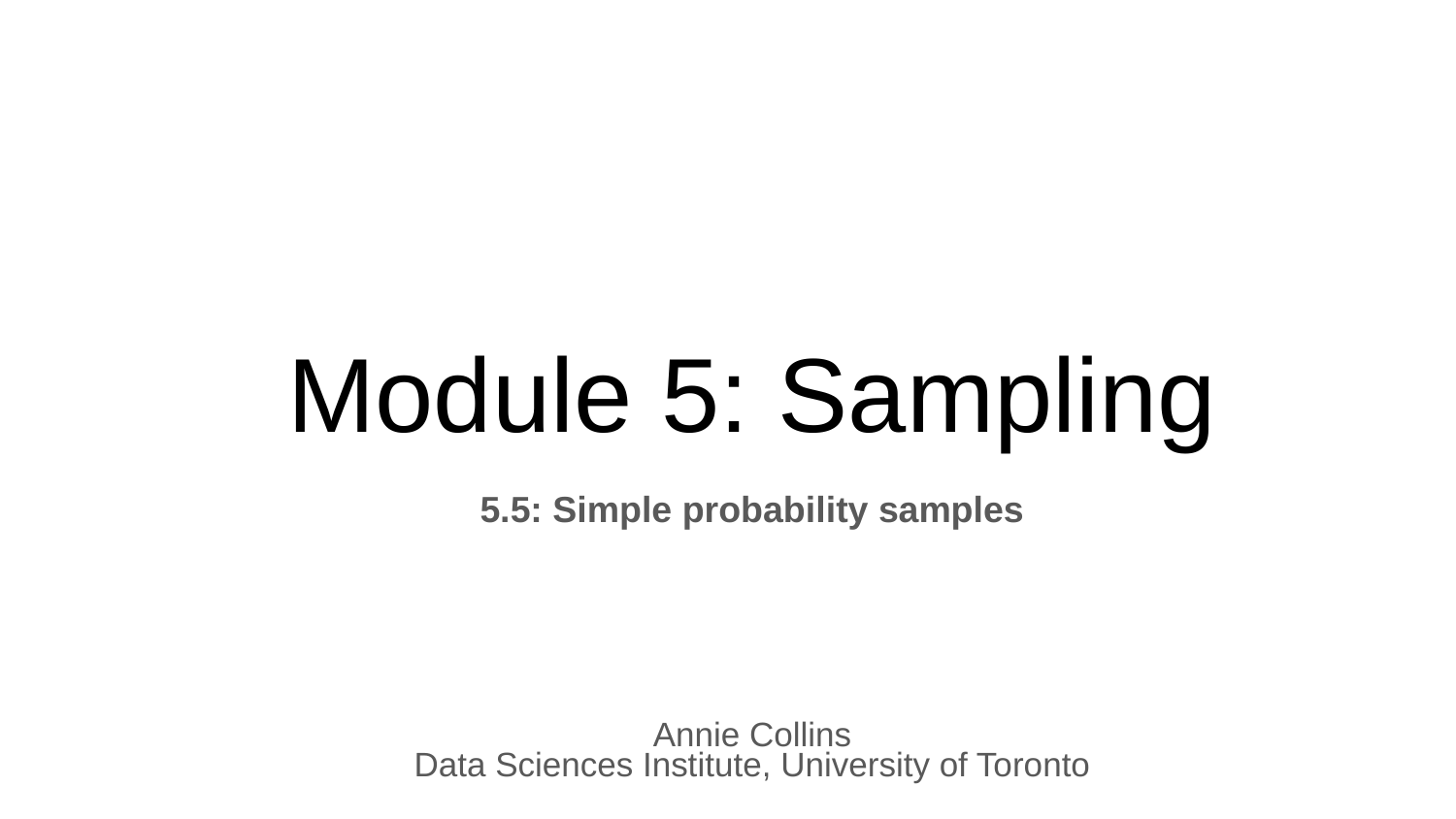

Module 5: Sampling
5.5: Simple probability samples
Annie Collins
Data Sciences Institute, University of Toronto